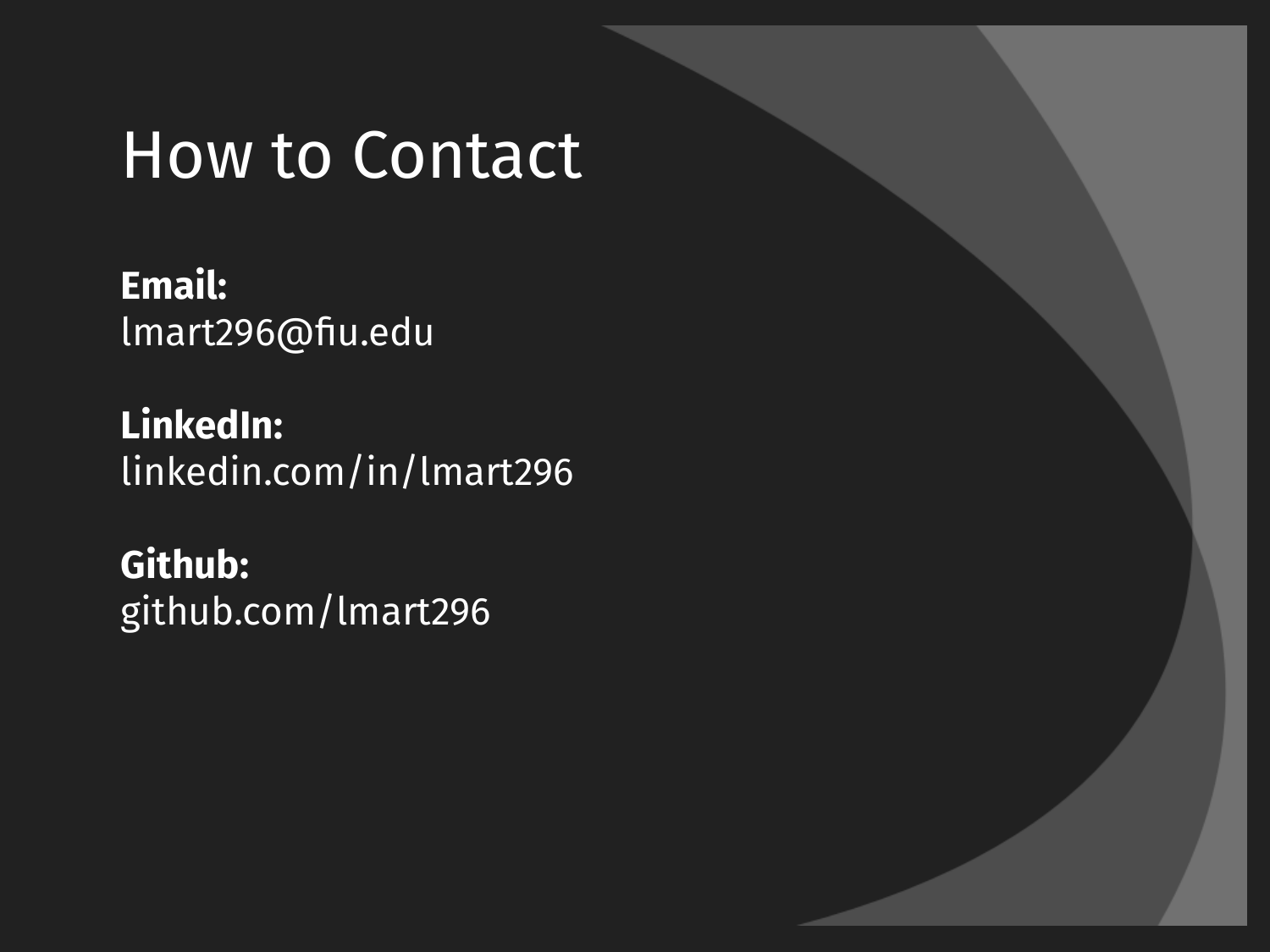

# How to Contact
Email:
lmart296@fiu.edu

LinkedIn:
linkedin.com/in/lmart296

Github:
github.com/lmart296